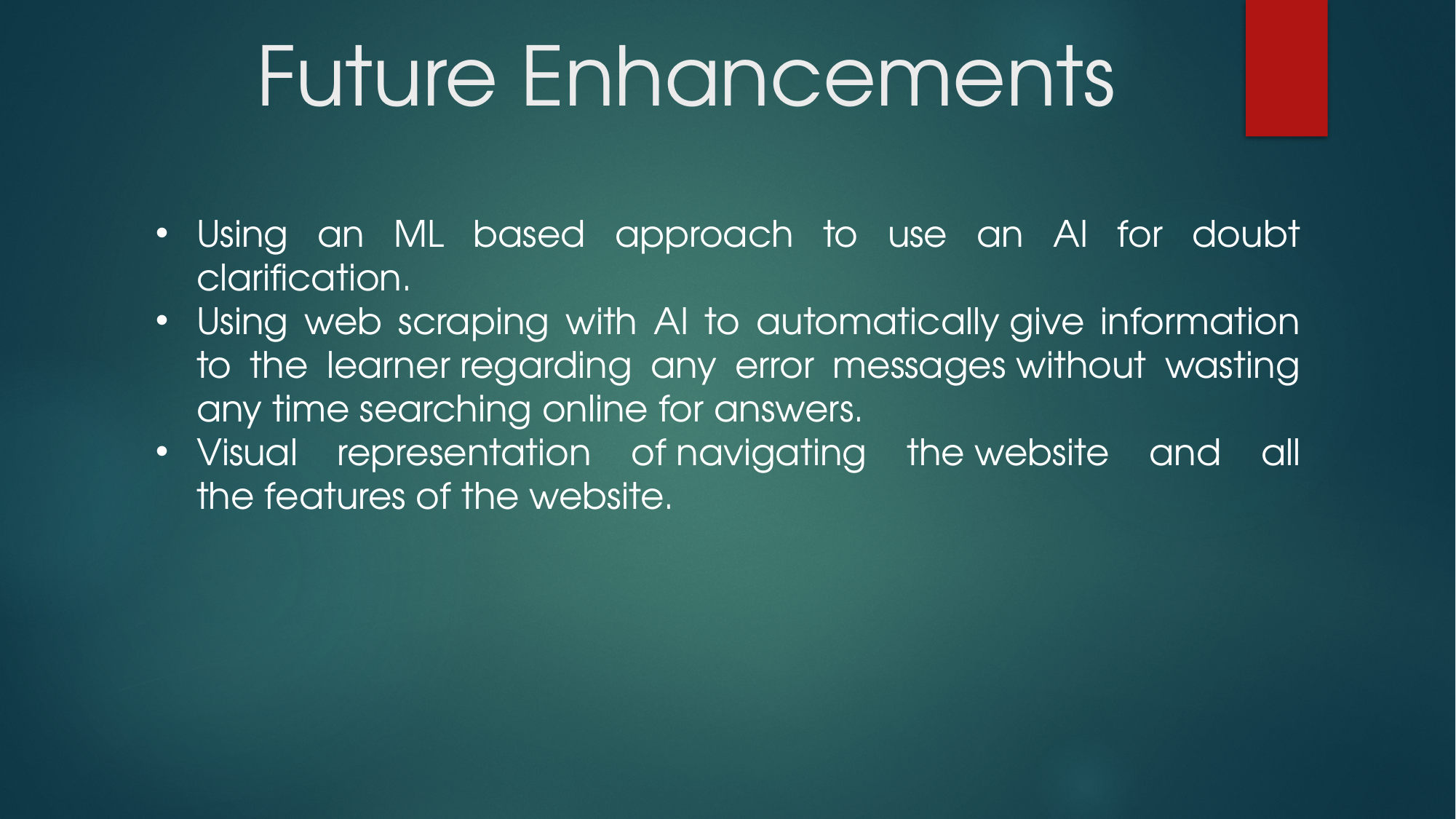

# Future Enhancements
Using an ML based approach to use an AI for doubt clarification.
Using web scraping with AI to automatically give information to the learner regarding any error messages without wasting any time searching online for answers.
Visual representation of navigating the website and all the features of the website.